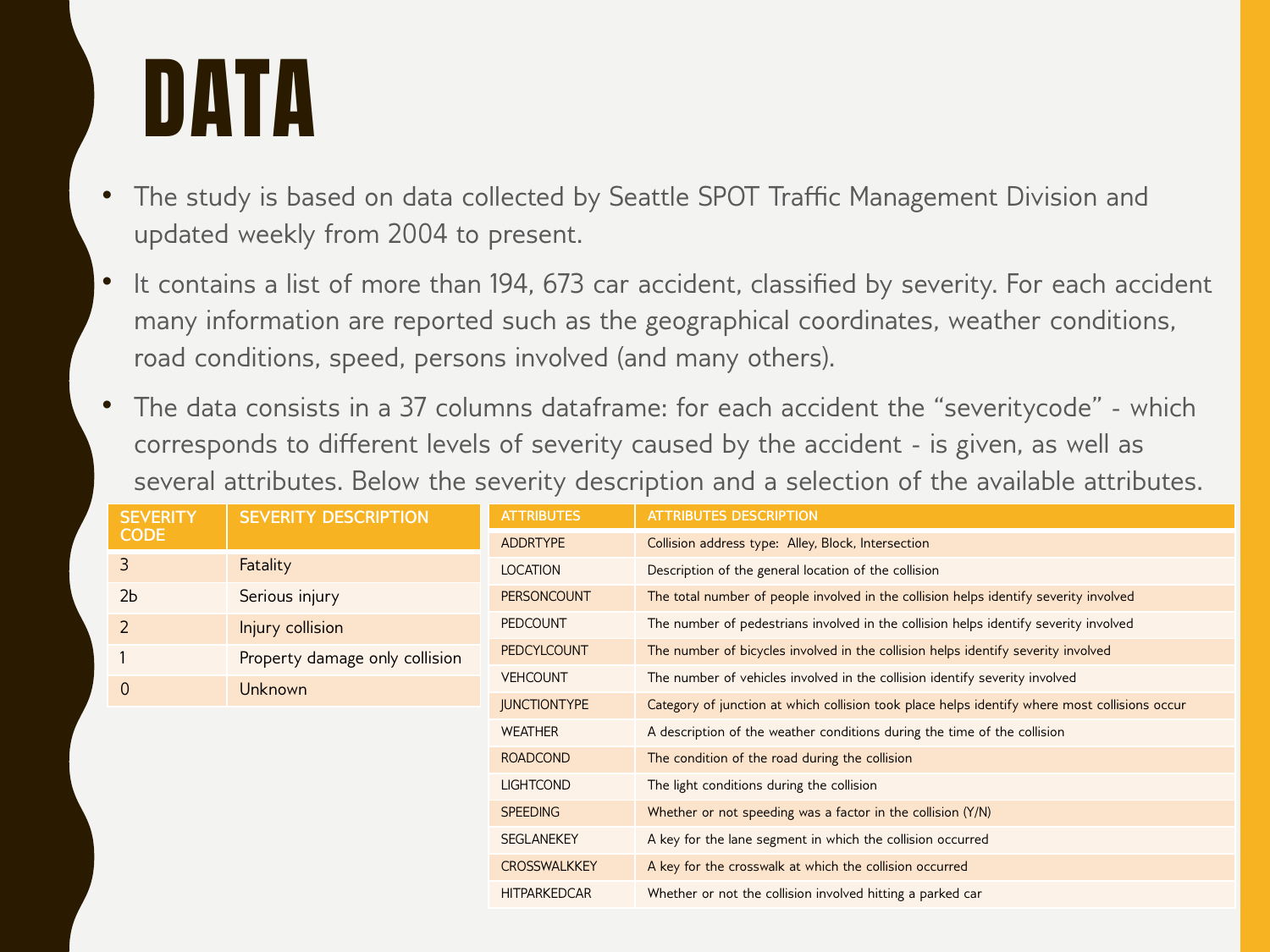

# Data
The study is based on data collected by Seattle SPOT Traffic Management Division and updated weekly from 2004 to present.
It contains a list of more than 194, 673 car accident, classified by severity. For each accident many information are reported such as the geographical coordinates, weather conditions, road conditions, speed, persons involved (and many others).
The data consists in a 37 columns dataframe: for each accident the “severitycode” - which corresponds to different levels of severity caused by the accident - is given, as well as several attributes. Below the severity description and a selection of the available attributes.

| SEVERITY CODE | SEVERITY DESCRIPTION |
| --- | --- |
| 3 | Fatality |
| 2b | Serious injury |
| 2 | Injury collision |
| 1 | Property damage only collision |
| 0 | Unknown |
| ATTRIBUTES | ATTRIBUTES DESCRIPTION |
| --- | --- |
| ADDRTYPE | Collision address type: Alley, Block, Intersection |
| LOCATION | Description of the general location of the collision |
| PERSONCOUNT | The total number of people involved in the collision helps identify severity involved |
| PEDCOUNT | The number of pedestrians involved in the collision helps identify severity involved |
| PEDCYLCOUNT | The number of bicycles involved in the collision helps identify severity involved |
| VEHCOUNT | The number of vehicles involved in the collision identify severity involved |
| JUNCTIONTYPE | Category of junction at which collision took place helps identify where most collisions occur |
| WEATHER | A description of the weather conditions during the time of the collision |
| ROADCOND | The condition of the road during the collision |
| LIGHTCOND | The light conditions during the collision |
| SPEEDING | Whether or not speeding was a factor in the collision (Y/N) |
| SEGLANEKEY | A key for the lane segment in which the collision occurred |
| CROSSWALKKEY | A key for the crosswalk at which the collision occurred |
| HITPARKEDCAR | Whether or not the collision involved hitting a parked car |